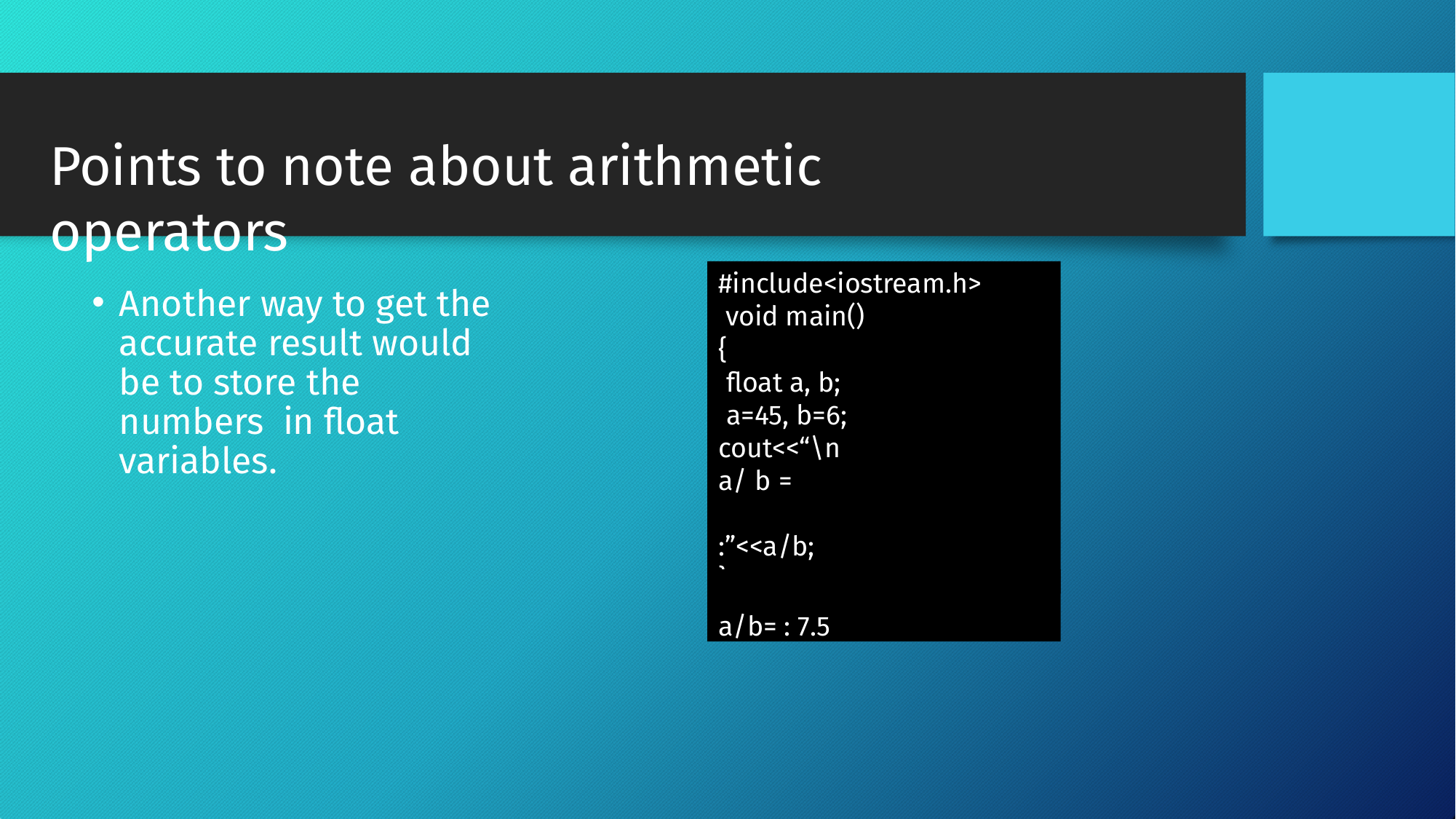

# Points to note about arithmetic operators
#include<iostream.h>  void main()
{
float a, b;  a=45, b=6;
cout<<“\n a/ b =	:”<<a/b;
}
Another way to get the  accurate result would  be to store the numbers  in float variables.

a/b= : 7.5